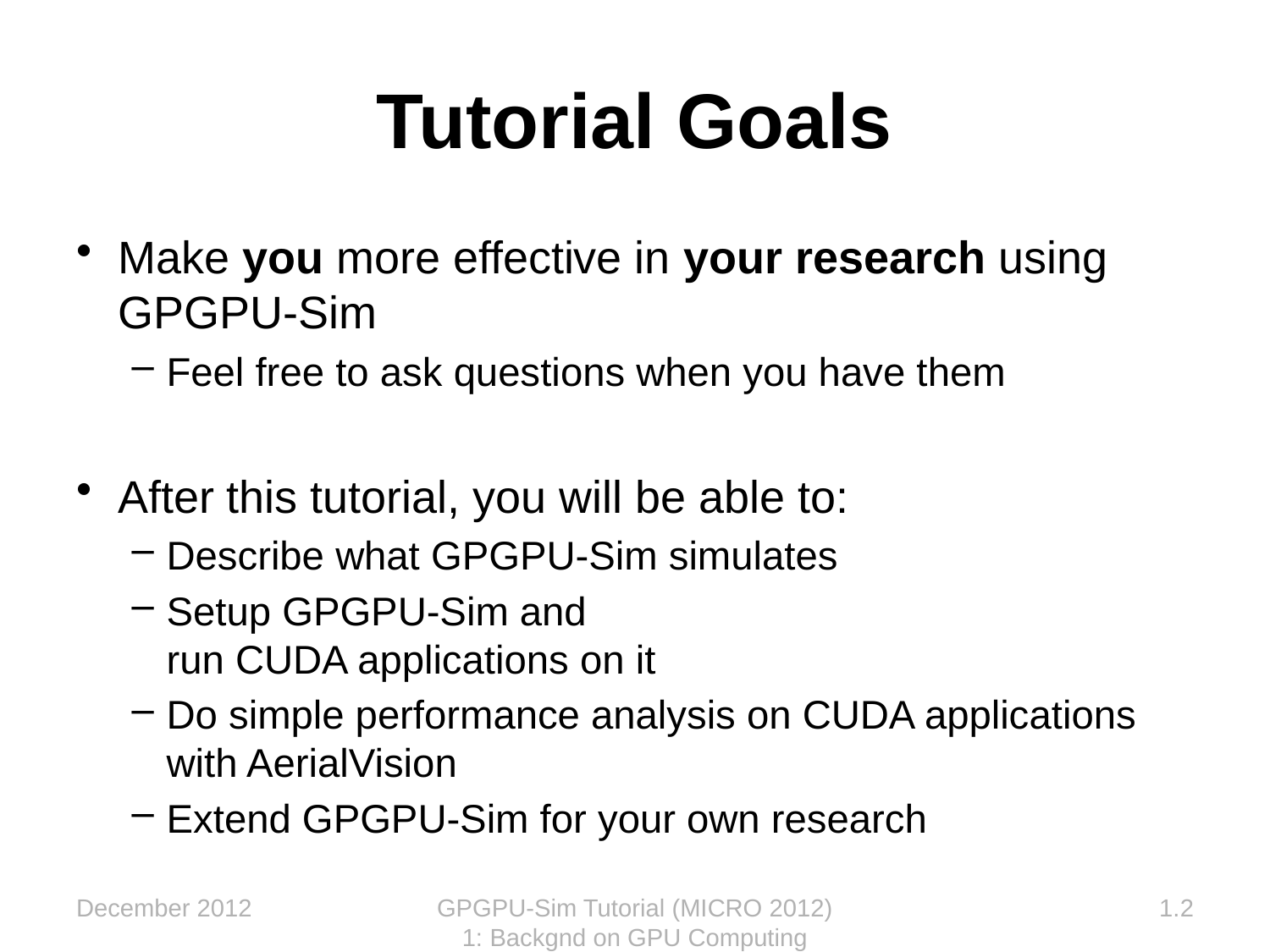

# Tutorial Goals
Make you more effective in your research using GPGPU-Sim
Feel free to ask questions when you have them

After this tutorial, you will be able to:
Describe what GPGPU-Sim simulates
Setup GPGPU-Sim and
run CUDA applications on it
Do simple performance analysis on CUDA applications with AerialVision
Extend GPGPU-Sim for your own research

December 2012
GPGPU-Sim Tutorial (MICRO 2012) 1: Backgnd on GPU Computing
1.2